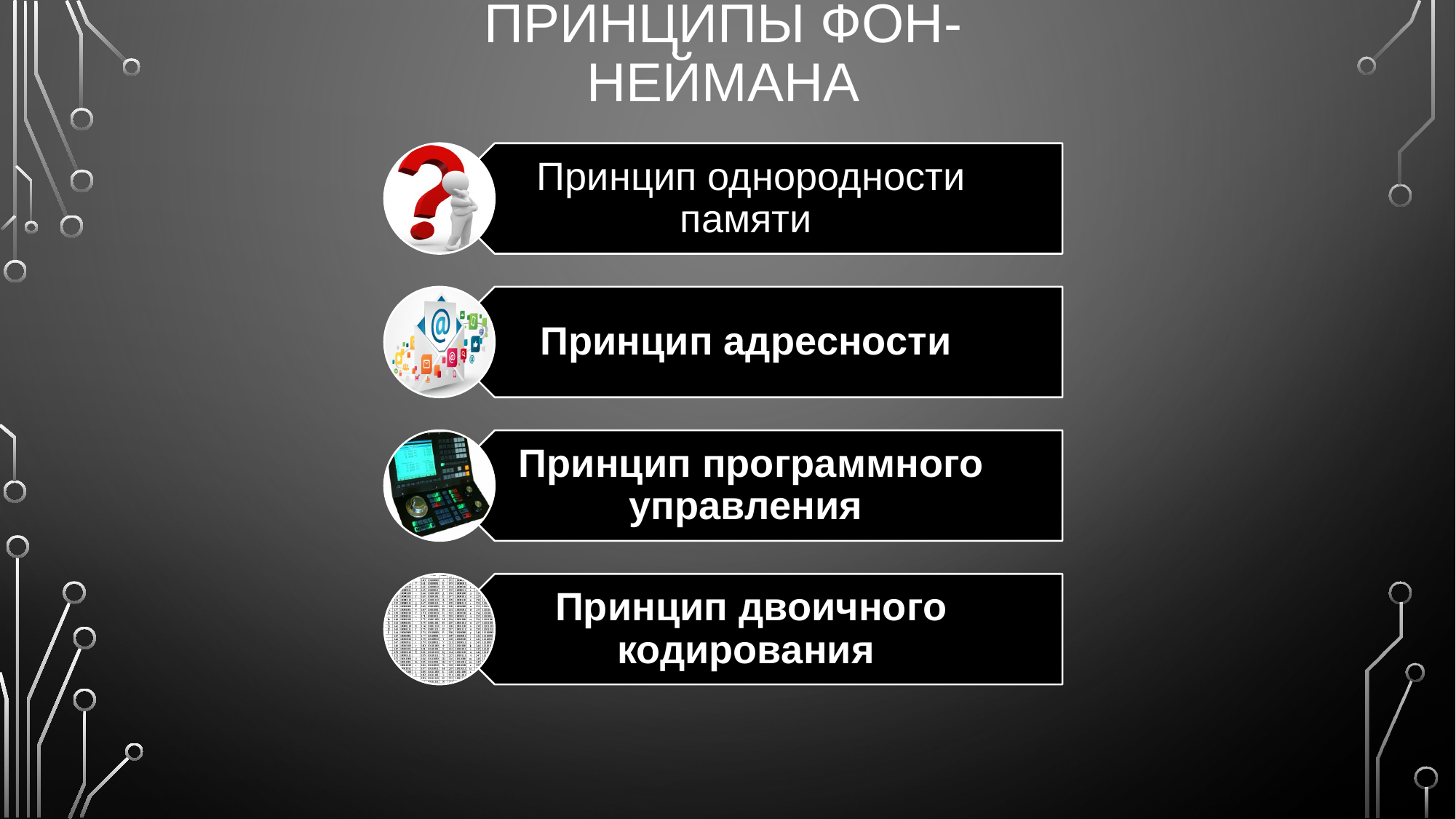

# Принципы фон-Неймана
Принцип однородности памяти
Принцип адресности
Принцип программного управления
Принцип двоичного кодирования